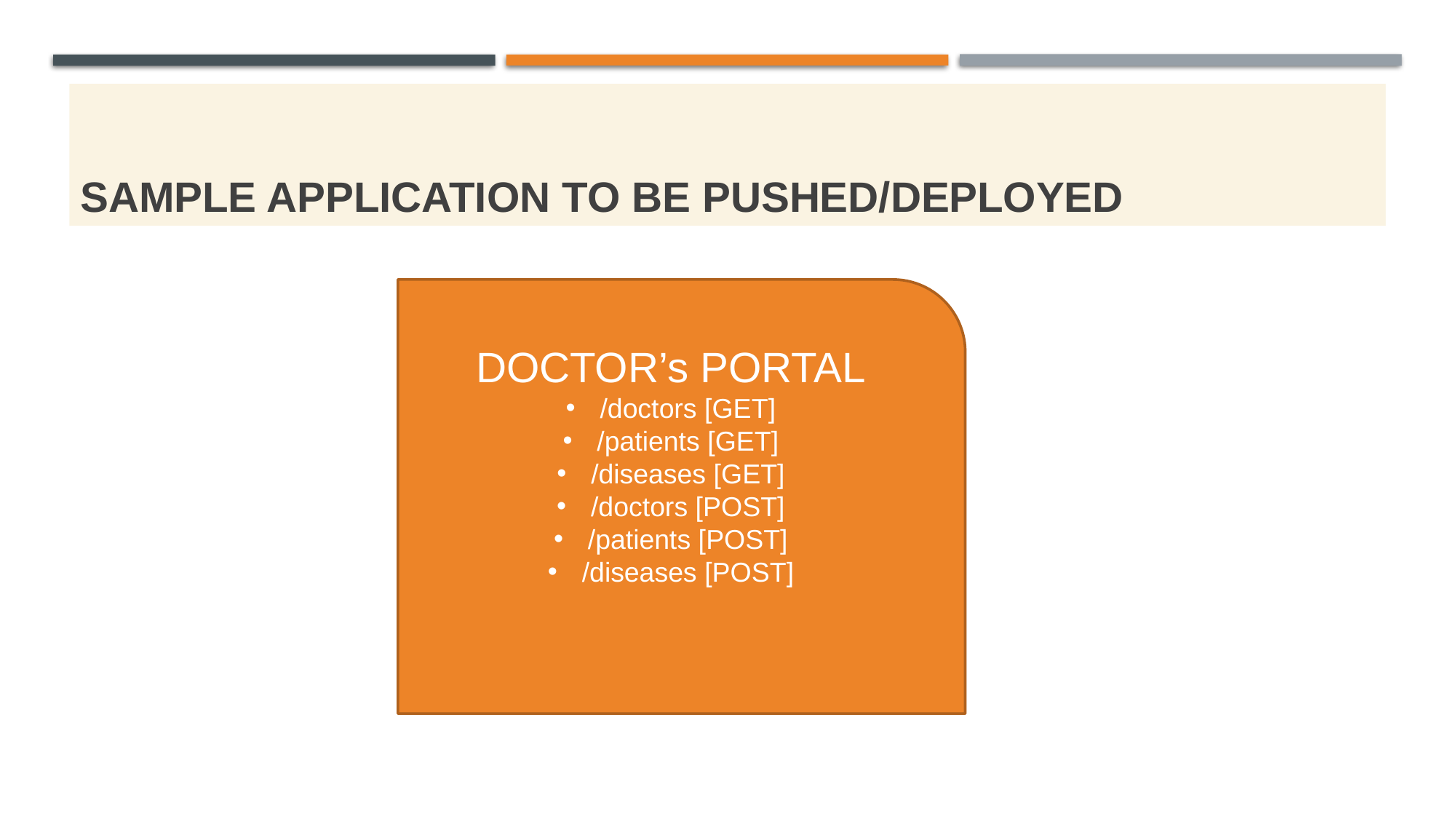

# Sample application to be pushed/deployed
DOCTOR’s PORTAL
/doctors [GET]
/patients [GET]
/diseases [GET]
/doctors [POST]
/patients [POST]
/diseases [POST]